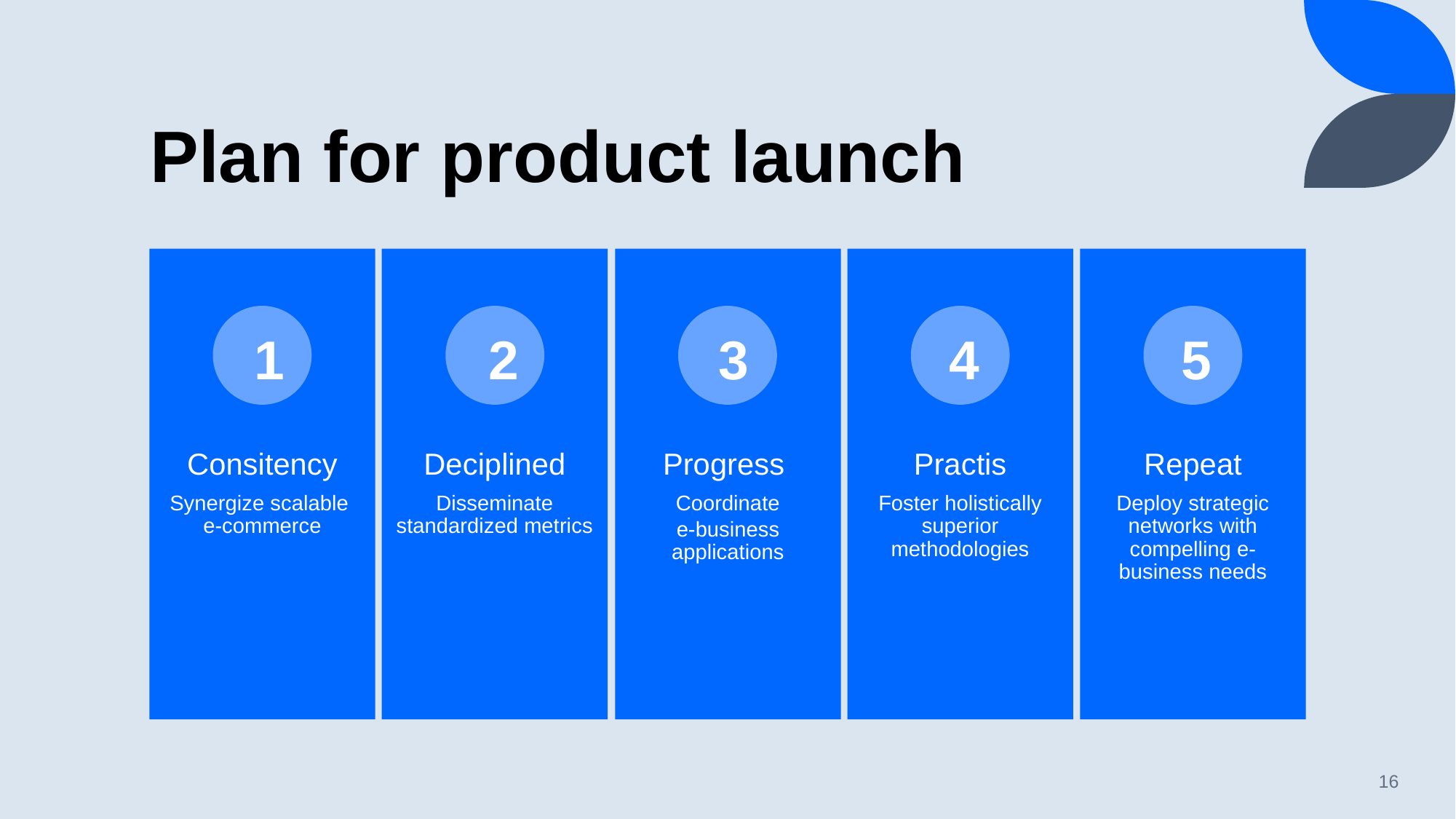

# Plan for product launch
Consitency
Synergize scalable
e-commerce
Deciplined
Disseminate standardized metrics
Progress
Coordinate
e-business applications
Practis
Foster holistically superior methodologies
Repeat
Deploy strategic networks with compelling e-business needs
1
2
3
4
5

16